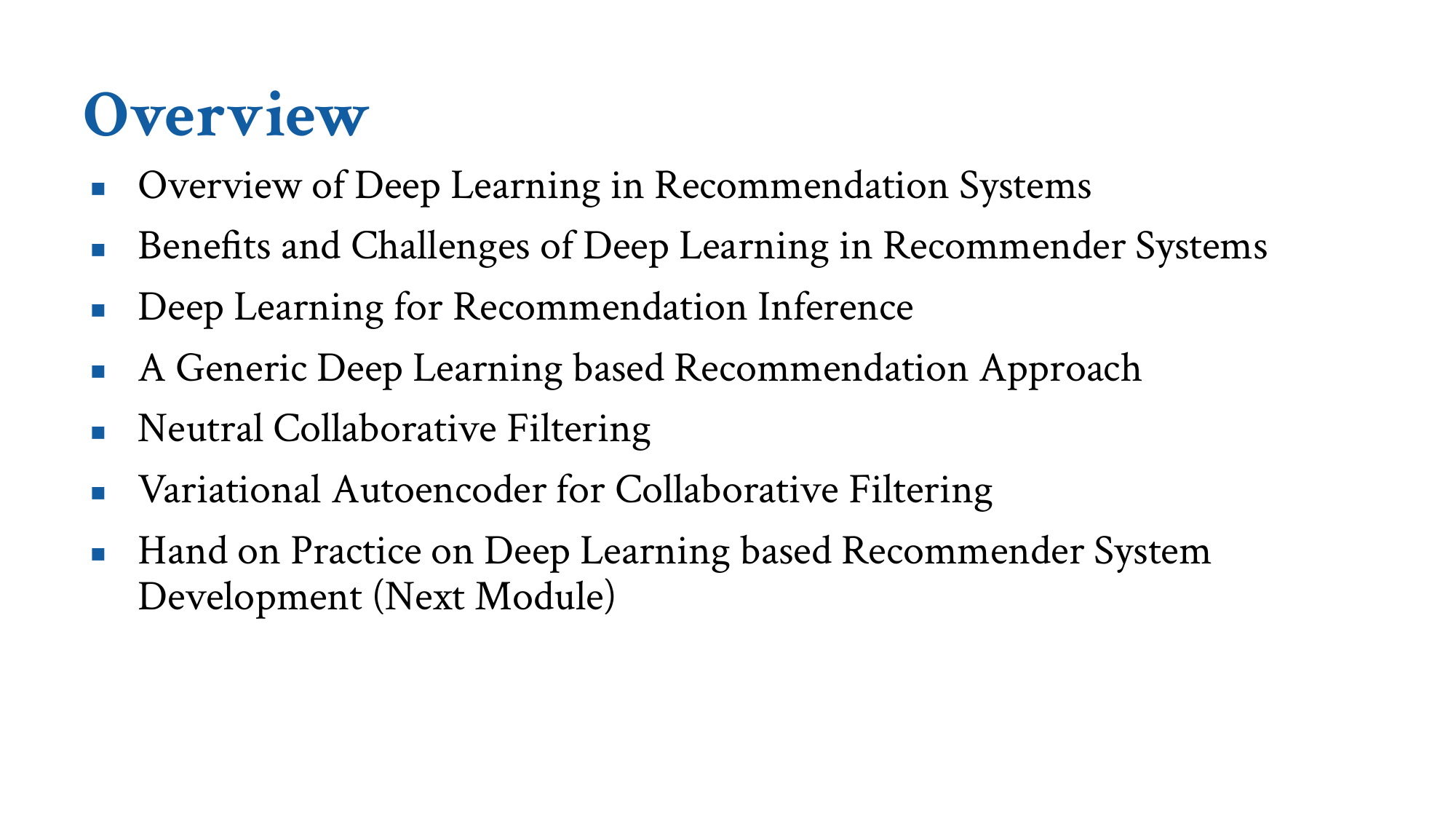

# Overview
Overview of Deep Learning in Recommendation Systems
Benefits and Challenges of Deep Learning in Recommender Systems
Deep Learning for Recommendation Inference
A Generic Deep Learning based Recommendation Approach
Neutral Collaborative Filtering
Variational Autoencoder for Collaborative Filtering
Hand on Practice on Deep Learning based Recommender System Development (Next Module)